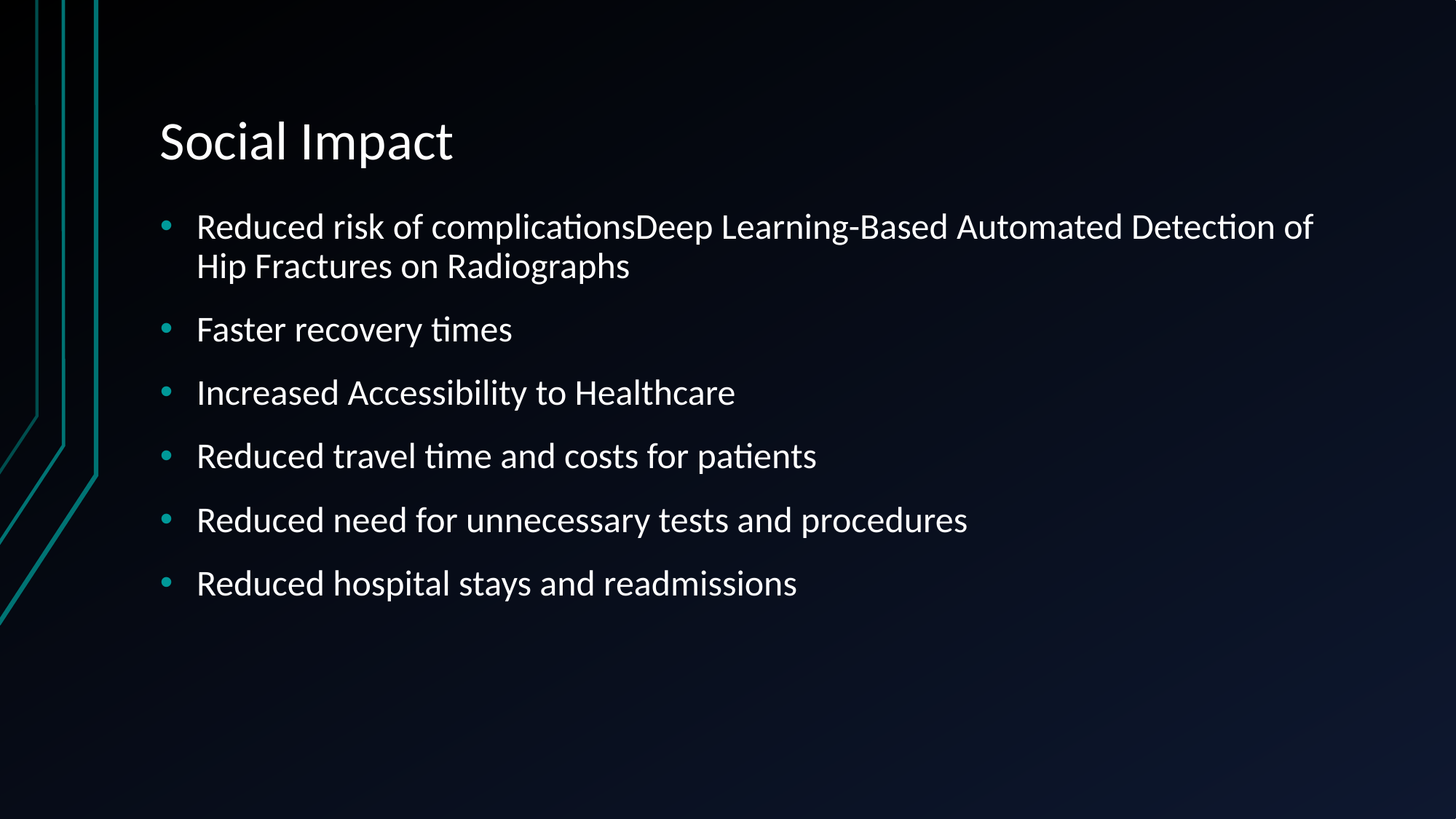

# Social Impact
Reduced risk of complicationsDeep Learning-Based Automated Detection of Hip Fractures on Radiographs
Faster recovery times
Increased Accessibility to Healthcare
Reduced travel time and costs for patients
Reduced need for unnecessary tests and procedures
Reduced hospital stays and readmissions